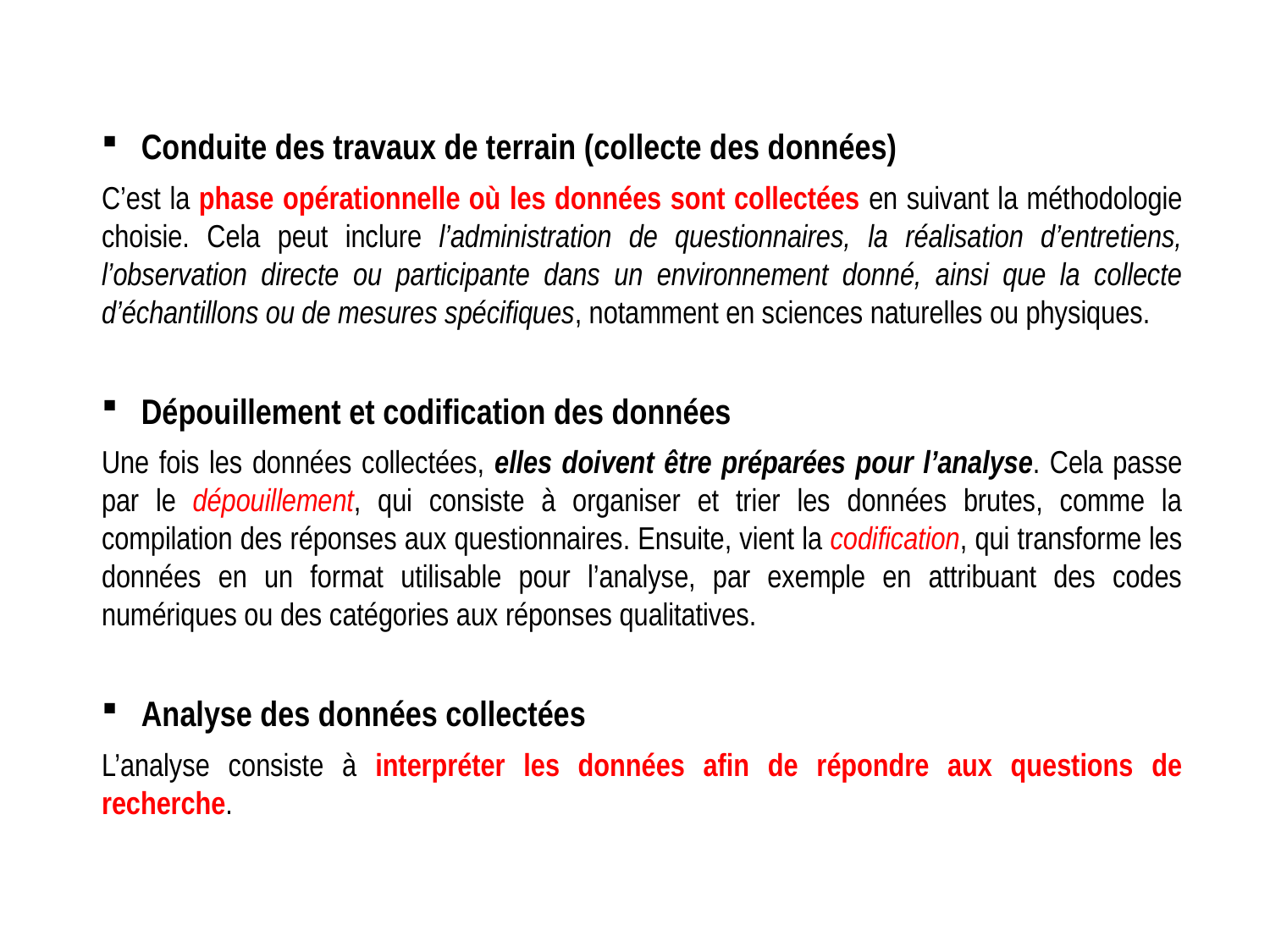

Conduite des travaux de terrain (collecte des données)
C’est la phase opérationnelle où les données sont collectées en suivant la méthodologie choisie. Cela peut inclure l’administration de questionnaires, la réalisation d’entretiens, l’observation directe ou participante dans un environnement donné, ainsi que la collecte d’échantillons ou de mesures spécifiques, notamment en sciences naturelles ou physiques.

Dépouillement et codification des données
Une fois les données collectées, elles doivent être préparées pour l’analyse. Cela passe par le dépouillement, qui consiste à organiser et trier les données brutes, comme la compilation des réponses aux questionnaires. Ensuite, vient la codification, qui transforme les données en un format utilisable pour l’analyse, par exemple en attribuant des codes numériques ou des catégories aux réponses qualitatives.

Analyse des données collectées
L’analyse consiste à interpréter les données afin de répondre aux questions de recherche.